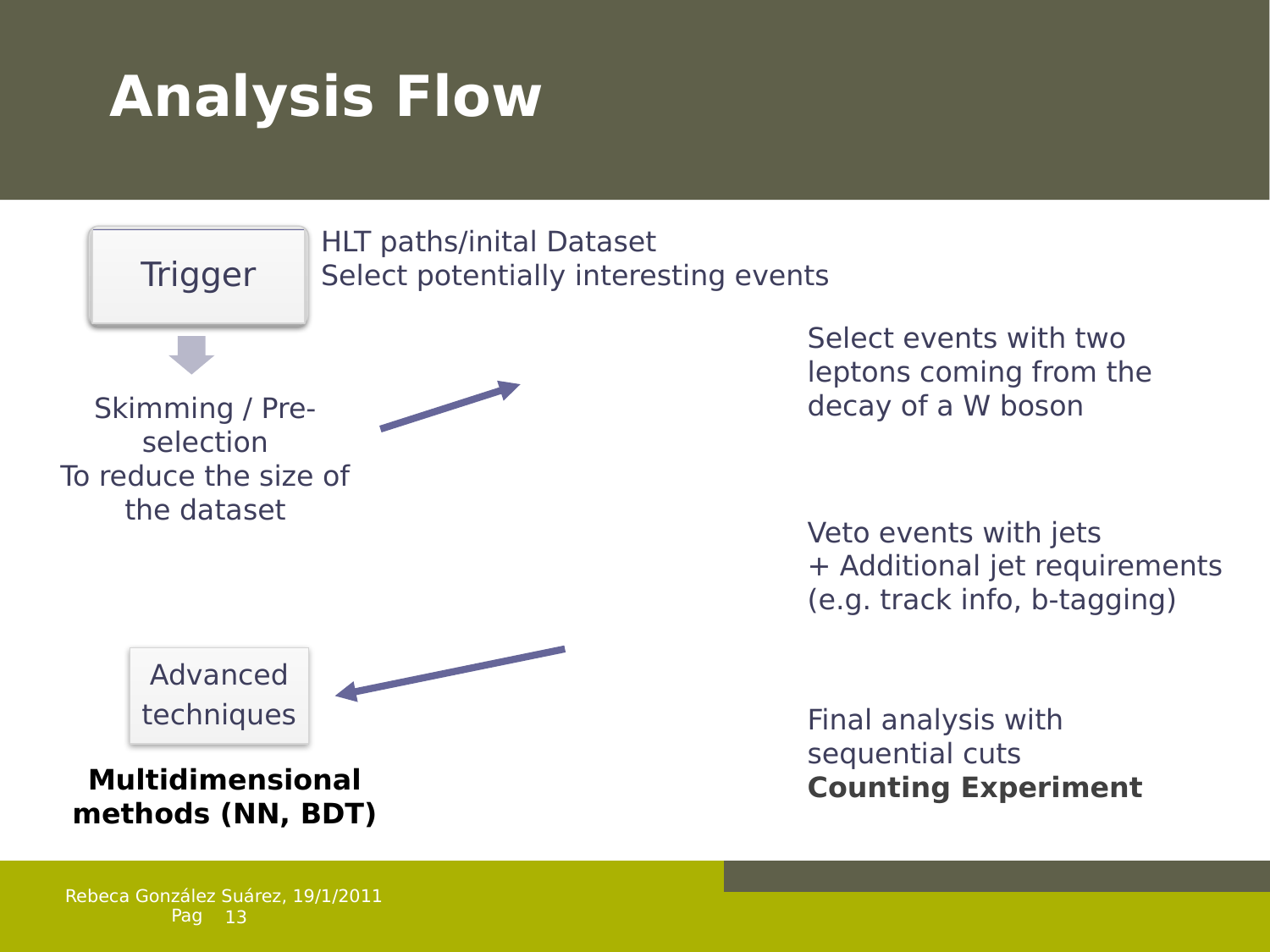

# Analysis Flow
HLT paths/inital Dataset
Select potentially interesting events

Trigger
Select events with two leptons coming from the decay of a W boson

Skimming / Pre-selection
To reduce the size of the dataset
Veto events with jets
+ Additional jet requirements (e.g. track info, b-tagging)
Advanced
techniques

Final analysis with sequential cuts
Counting Experiment
Multidimensional methods (NN, BDT)
Rebeca González Suárez, 19/1/2011
13